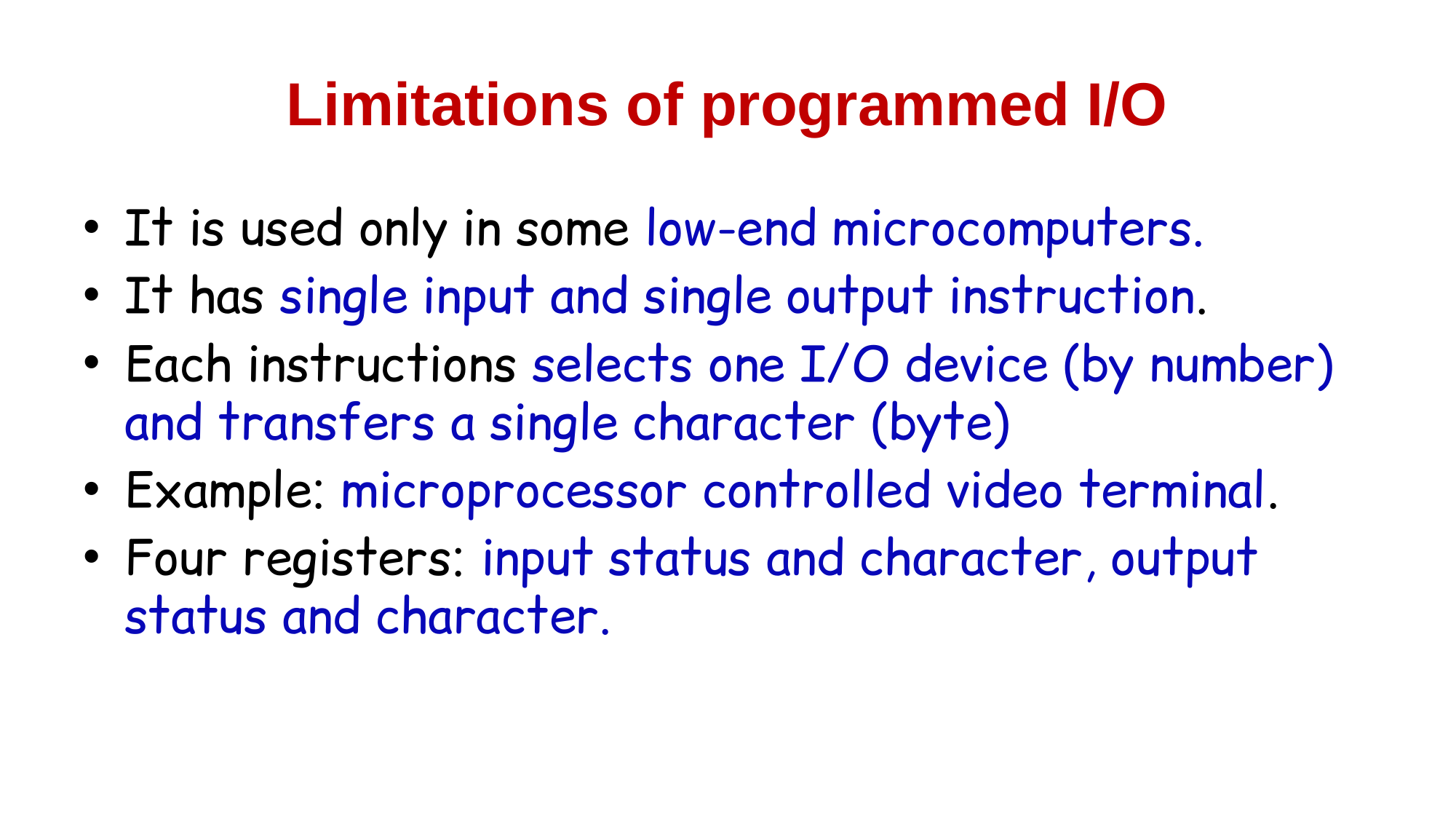

# Limitations of programmed I/O
It is used only in some low-end microcomputers.
It has single input and single output instruction.
Each instructions selects one I/O device (by number) and transfers a single character (byte)
Example: microprocessor controlled video terminal.
Four registers: input status and character, output status and character.